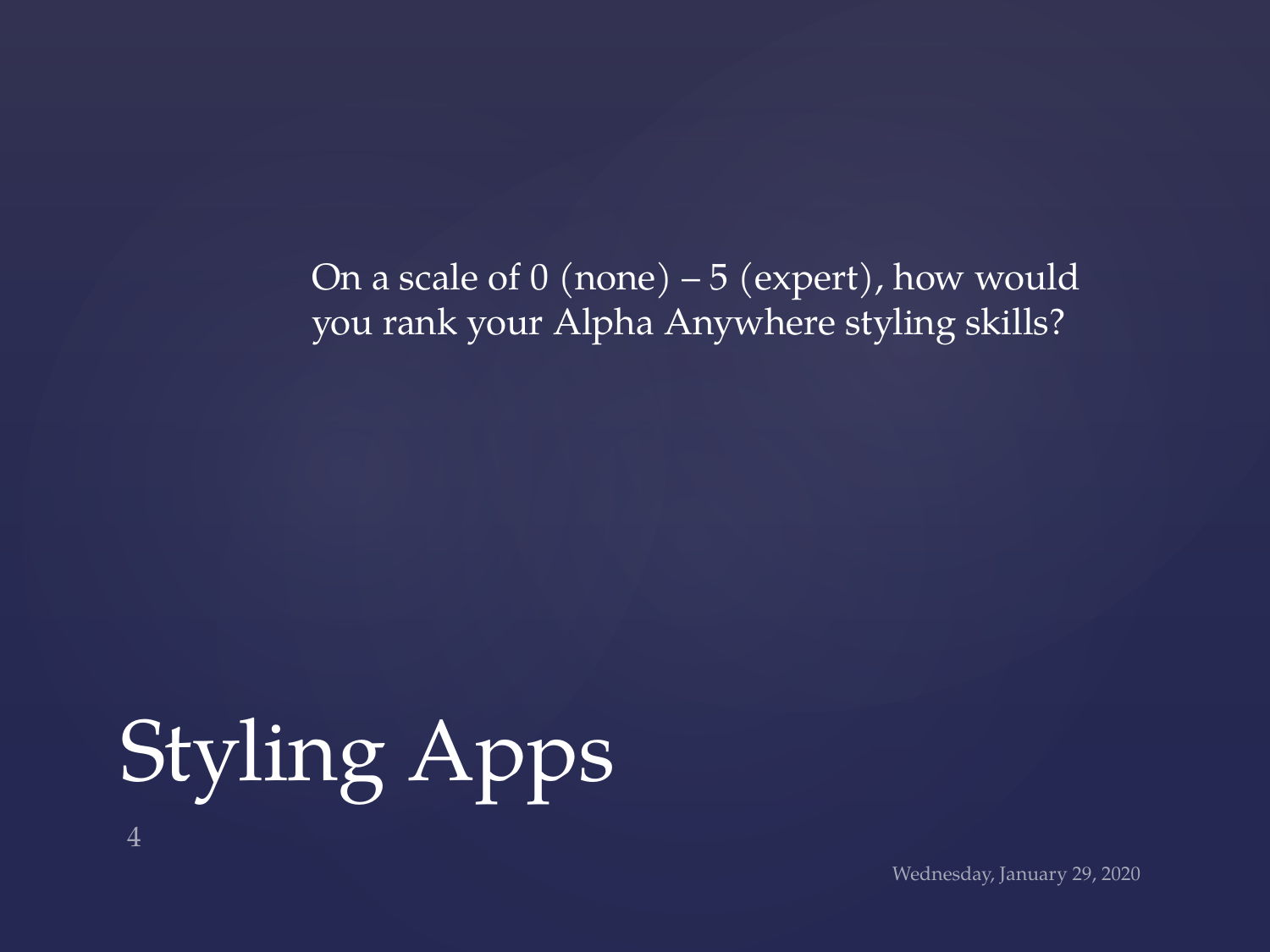

On a scale of 0 (none) – 5 (expert), how would you rank your Alpha Anywhere styling skills?

# Styling Apps
4

Wednesday, January 29, 2020